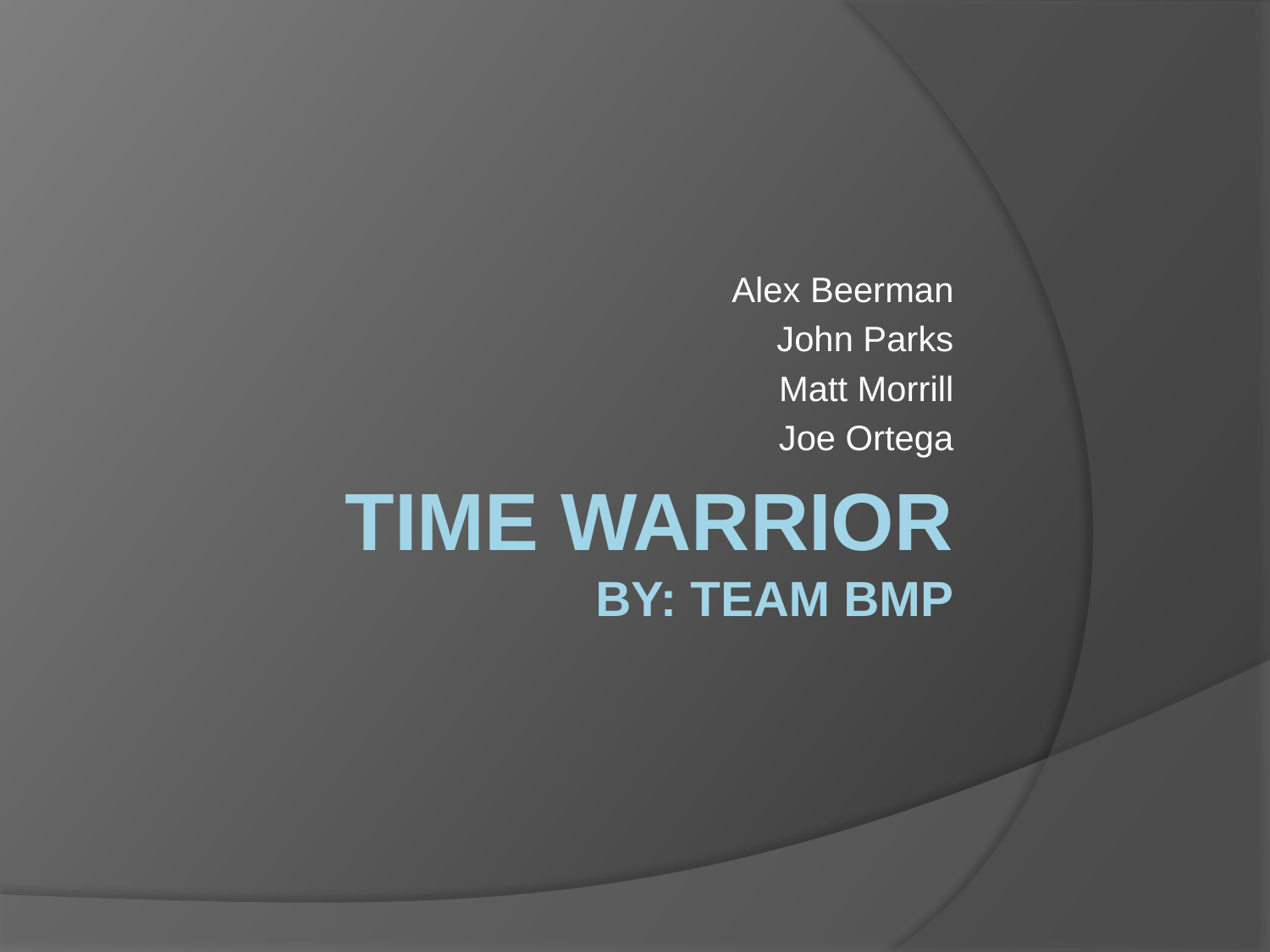

Alex Beerman
John Parks
Matt Morrill
Joe Ortega
# Time Warrior By: Team BMP